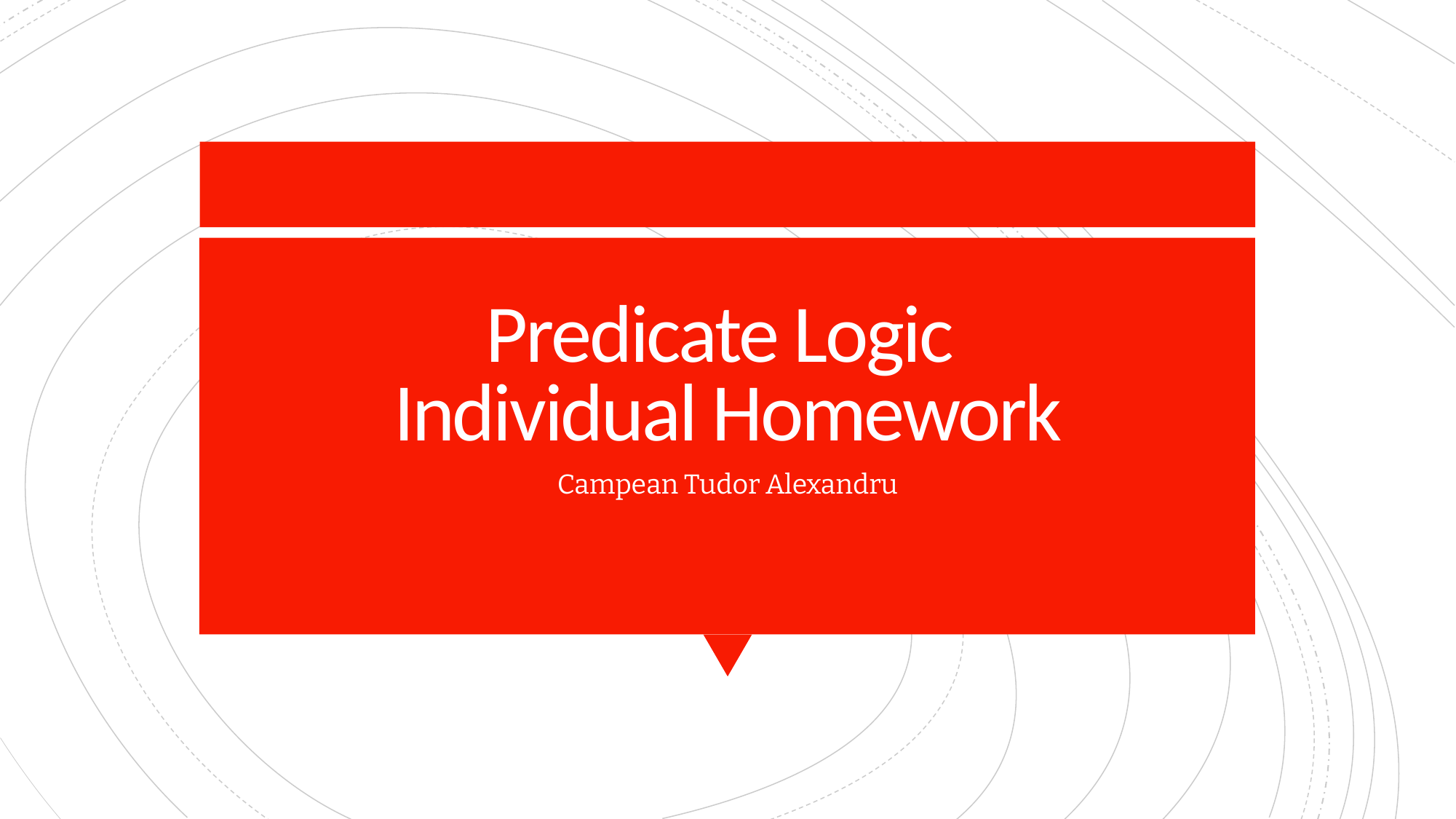

# Predicate Logic Individual Homework
Campean Tudor Alexandru